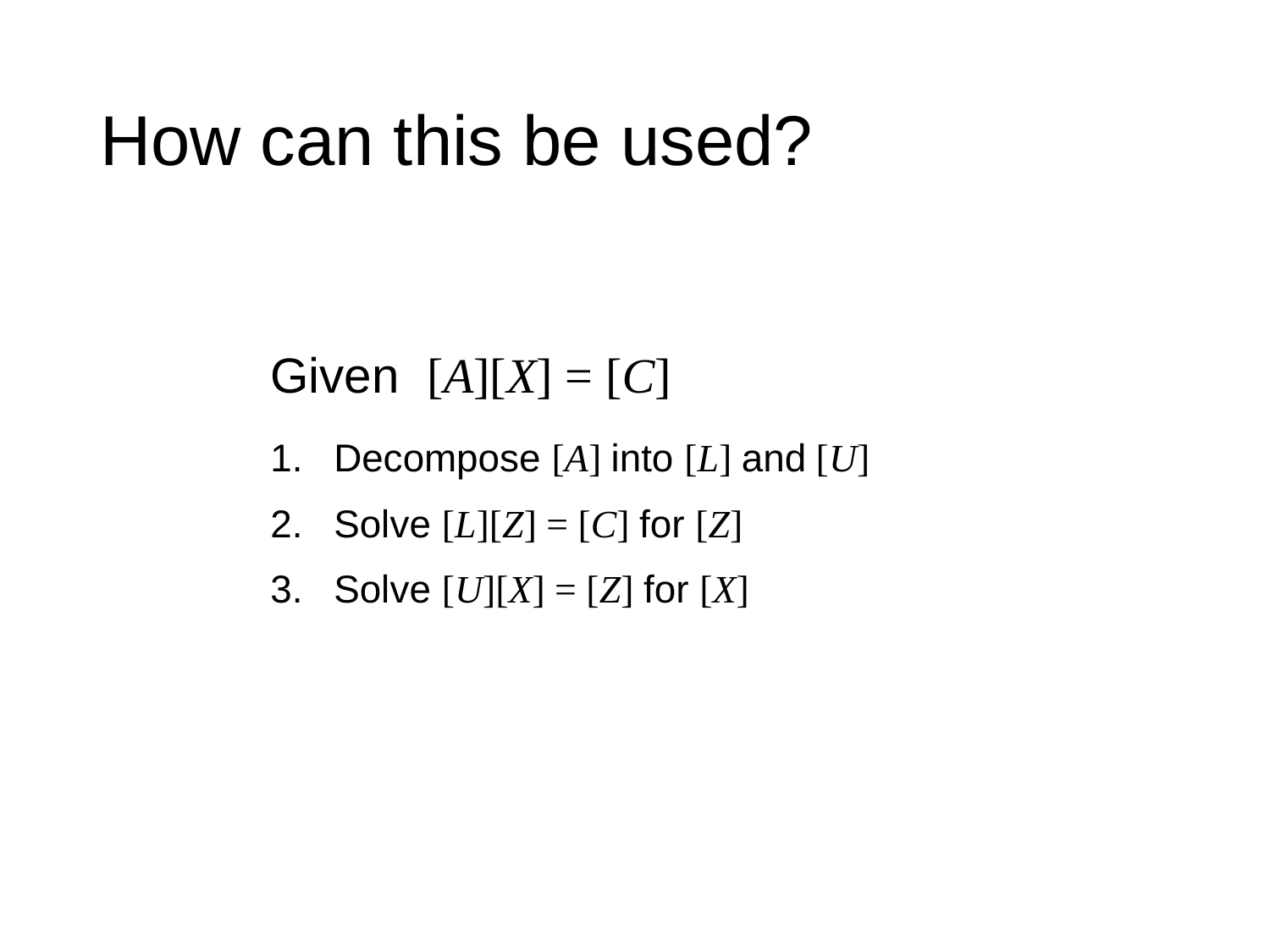

# How can this be used?
Given  [A][X] = [C]
Decompose [A] into [L] and [U]
Solve [L][Z] = [C] for [Z]
Solve [U][X] = [Z] for [X]